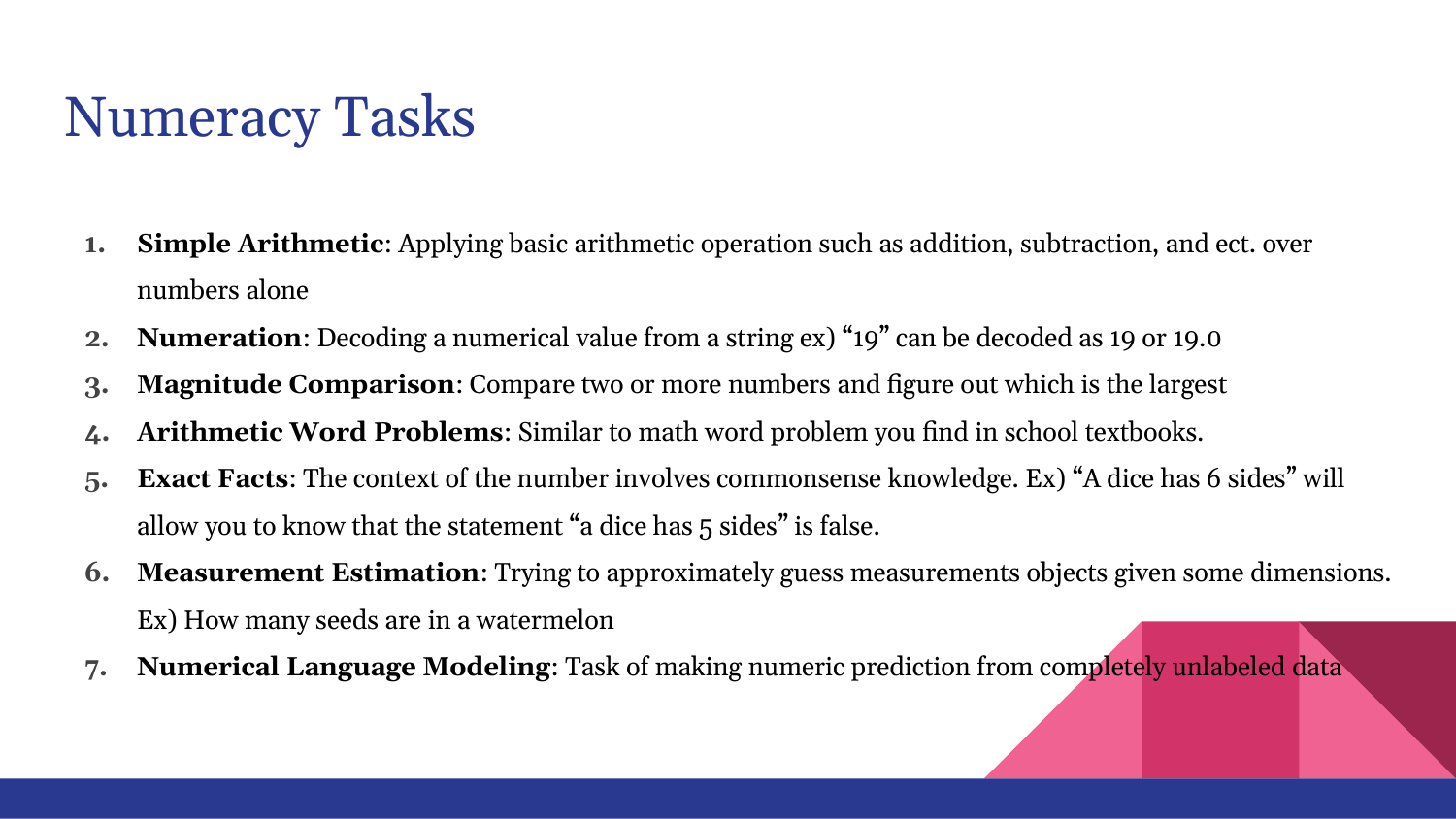

# Numeracy Tasks
Simple Arithmetic: Applying basic arithmetic operation such as addition, subtraction, and ect. over numbers alone
Numeration: Decoding a numerical value from a string ex) “19” can be decoded as 19 or 19.0
Magnitude Comparison: Compare two or more numbers and figure out which is the largest
Arithmetic Word Problems: Similar to math word problem you find in school textbooks.
Exact Facts: The context of the number involves commonsense knowledge. Ex) “A dice has 6 sides” will allow you to know that the statement “a dice has 5 sides” is false.
Measurement Estimation: Trying to approximately guess measurements objects given some dimensions. Ex) How many seeds are in a watermelon
Numerical Language Modeling: Task of making numeric prediction from completely unlabeled data